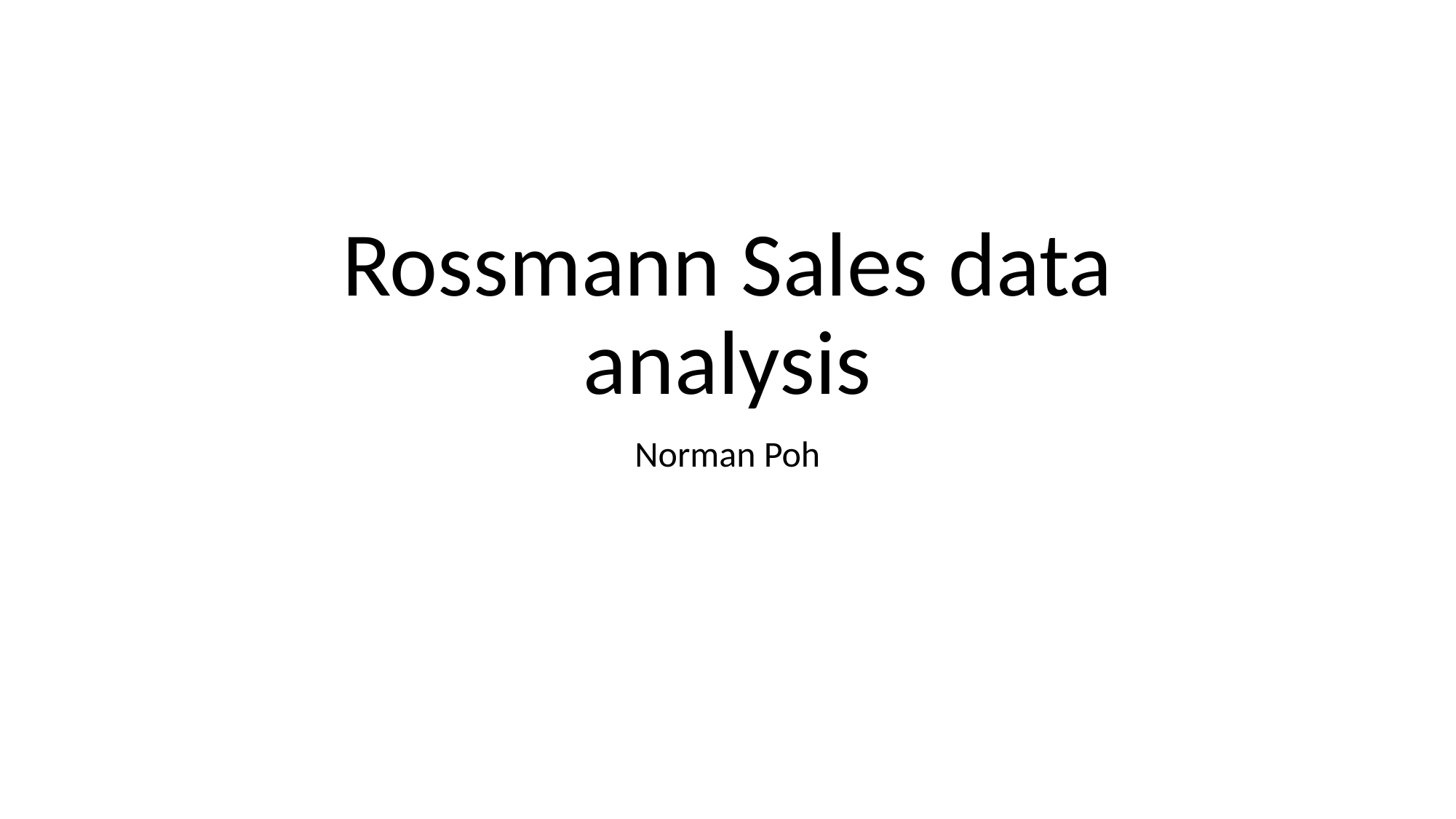

# Rossmann Sales data analysis
Norman Poh